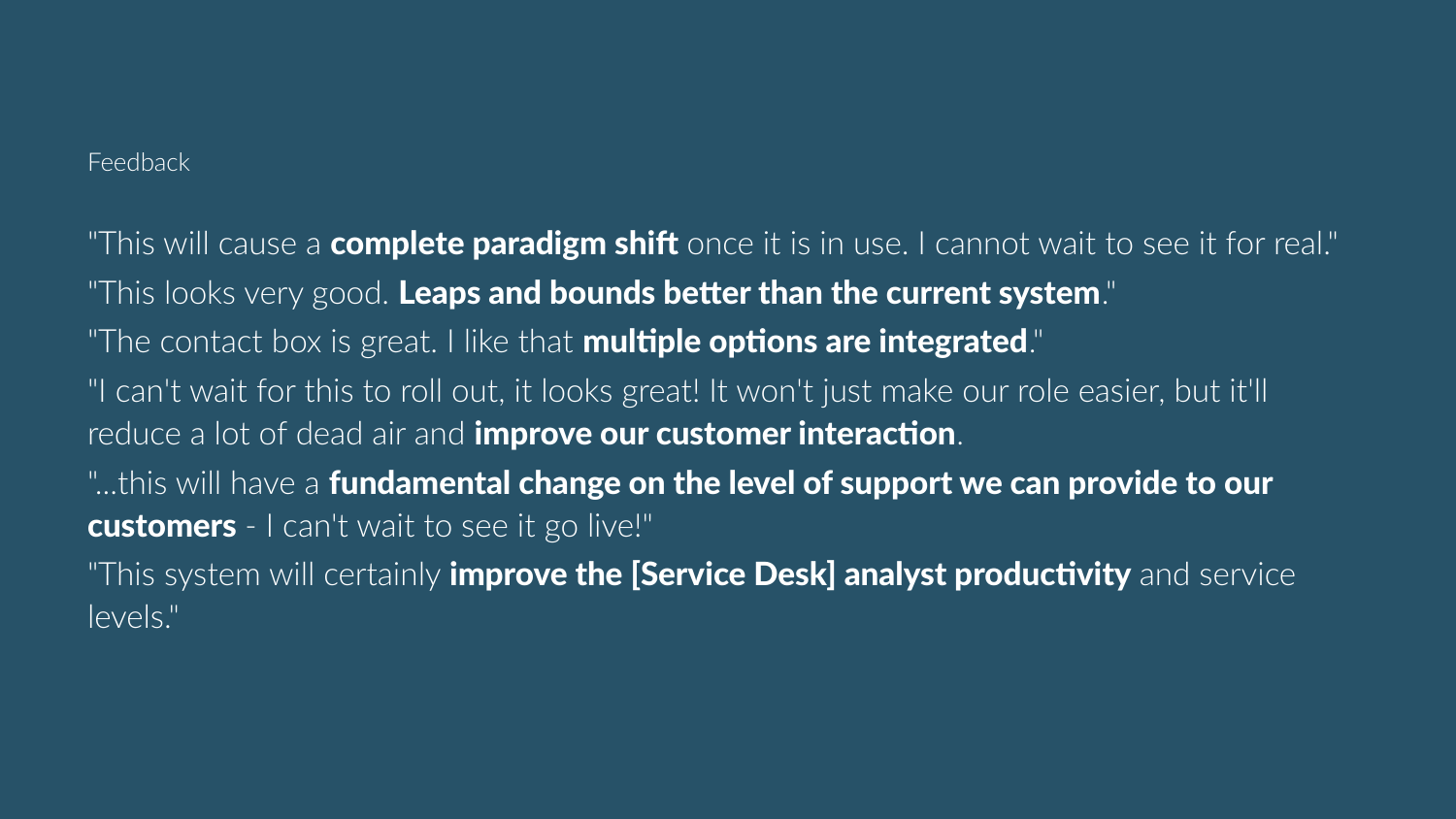

Feedback

"This will cause a complete paradigm shift once it is in use. I cannot wait to see it for real."
"This looks very good. Leaps and bounds better than the current system."
"The contact box is great. I like that multiple options are integrated."
"I can't wait for this to roll out, it looks great! It won't just make our role easier, but it'll reduce a lot of dead air and improve our customer interaction.
"...this will have a fundamental change on the level of support we can provide to our customers - I can't wait to see it go live!"
"This system will certainly improve the [Service Desk] analyst productivity and service levels."